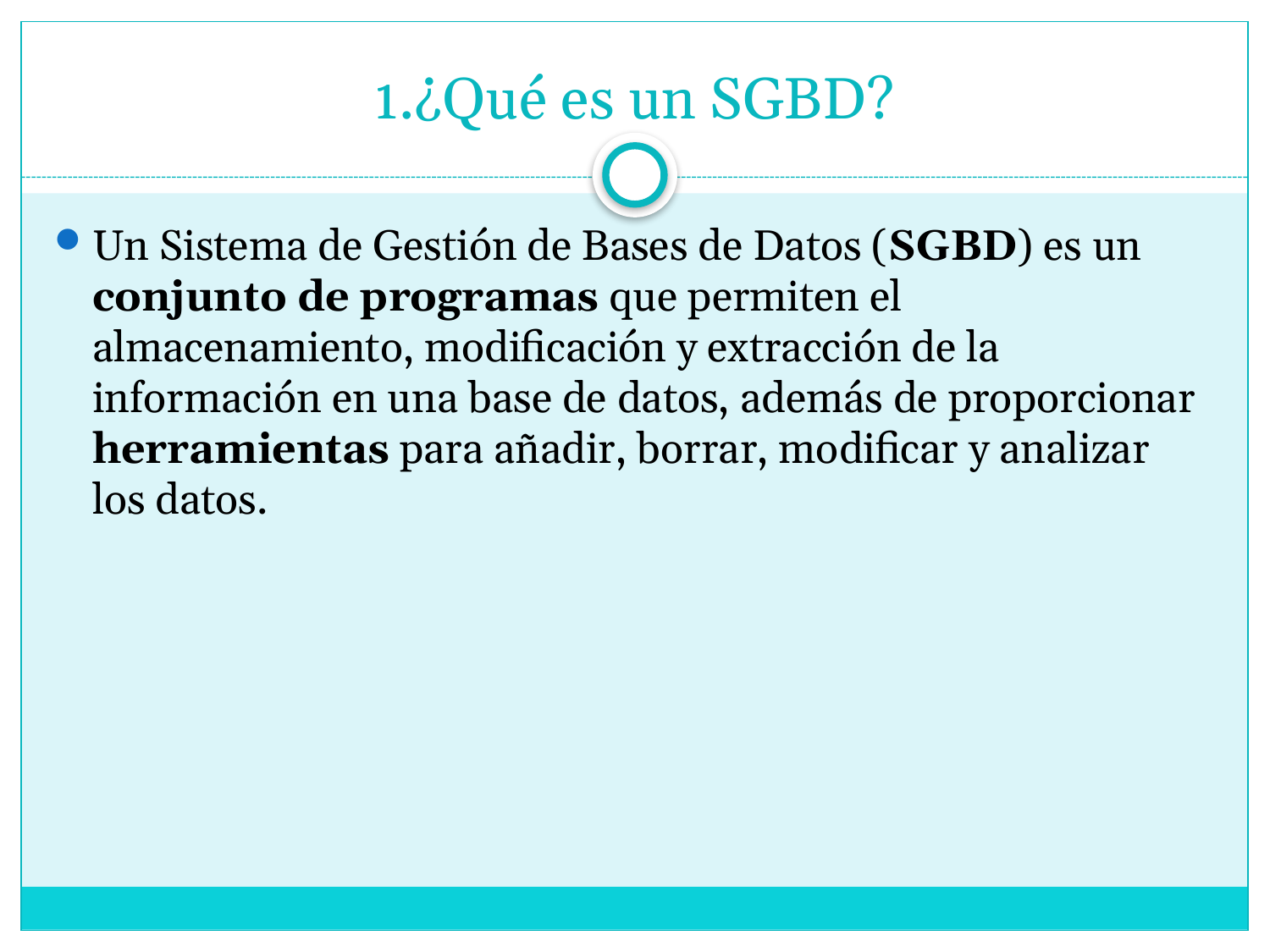

# 1.¿Qué es un SGBD?
Un Sistema de Gestión de Bases de Datos (SGBD) es un conjunto de programas que permiten el almacenamiento, modificación y extracción de la información en una base de datos, además de proporcionar herramientas para añadir, borrar, modificar y analizar los datos.